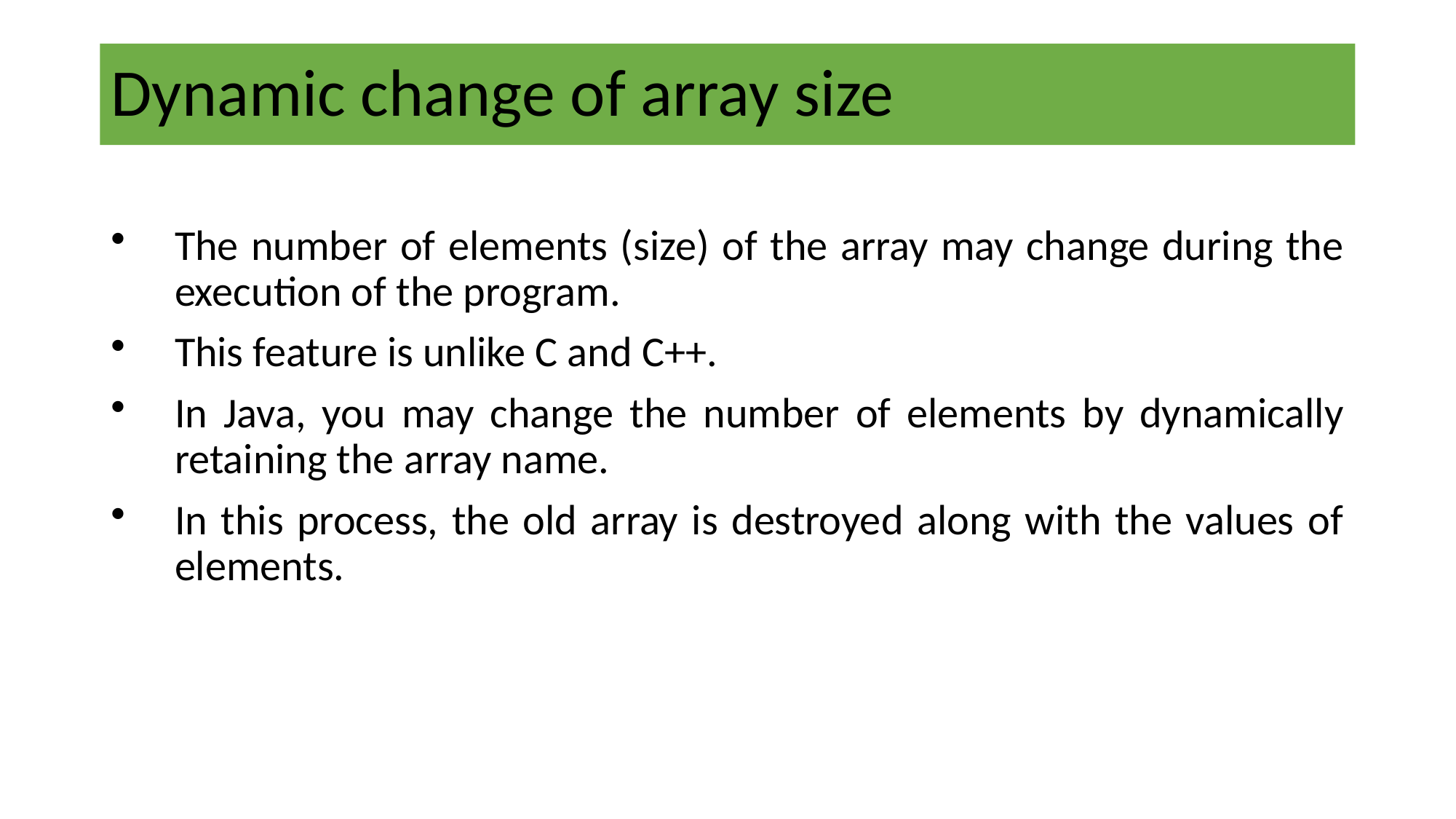

# Dynamic change of array size
The number of elements (size) of the array may change during the execution of the program.
This feature is unlike C and C++.
In Java, you may change the number of elements by dynamically retaining the array name.
In this process, the old array is destroyed along with the values of elements.